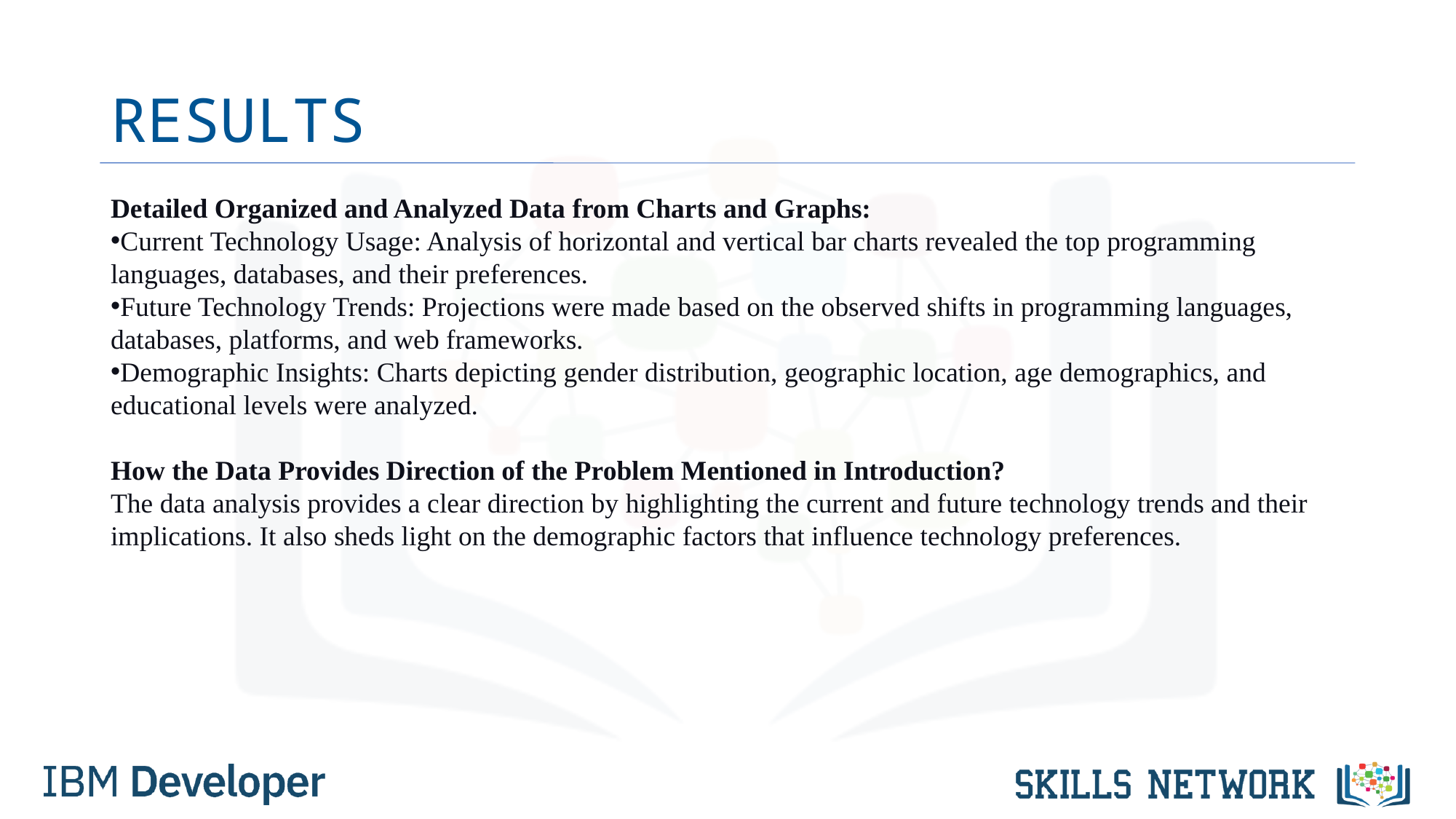

# RESULTS
Detailed Organized and Analyzed Data from Charts and Graphs:
Current Technology Usage: Analysis of horizontal and vertical bar charts revealed the top programming languages, databases, and their preferences.
Future Technology Trends: Projections were made based on the observed shifts in programming languages, databases, platforms, and web frameworks.
Demographic Insights: Charts depicting gender distribution, geographic location, age demographics, and educational levels were analyzed.

How the Data Provides Direction of the Problem Mentioned in Introduction?
The data analysis provides a clear direction by highlighting the current and future technology trends and their implications. It also sheds light on the demographic factors that influence technology preferences.